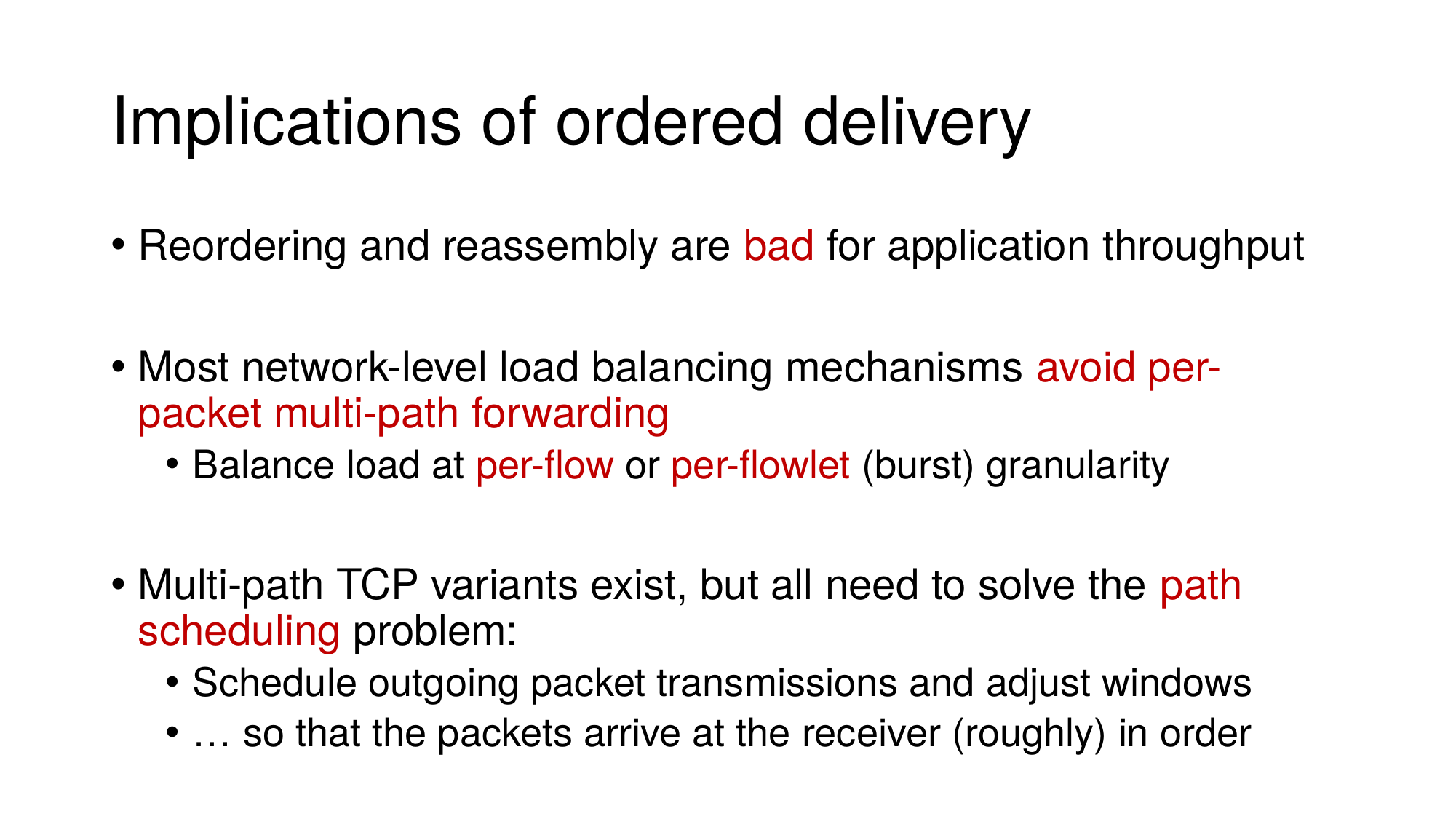

# Implications of ordered delivery
Reordering and reassembly are bad for application throughput

Most network-level load balancing mechanisms avoid per-packet multi-path forwarding
Balance load at per-flow or per-flowlet (burst) granularity

Multi-path TCP variants exist, but all need to solve the path scheduling problem:
Schedule outgoing packet transmissions and adjust windows
… so that the packets arrive at the receiver (roughly) in order